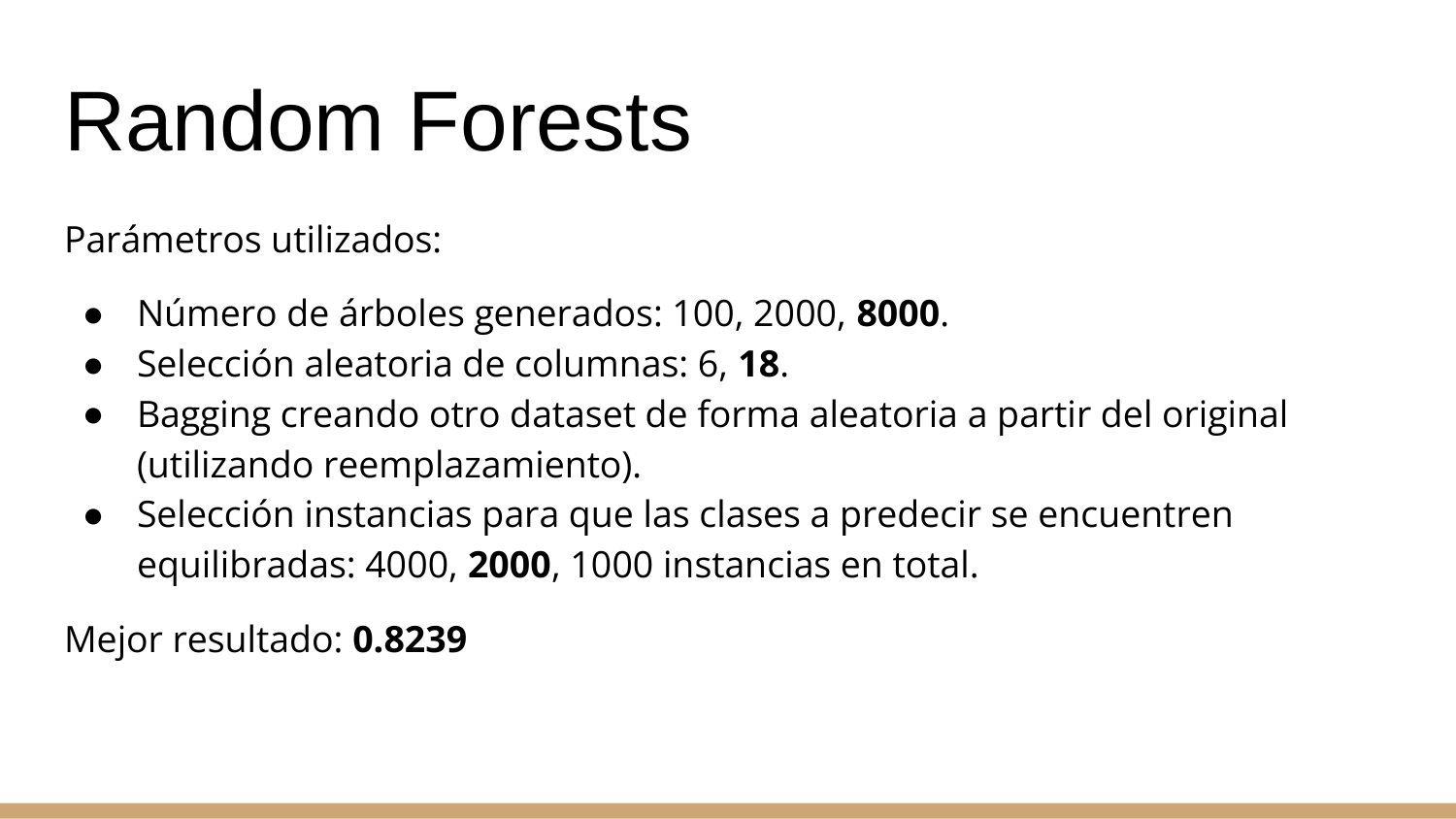

# Random Forests
Parámetros utilizados:
Número de árboles generados: 100, 2000, 8000.
Selección aleatoria de columnas: 6, 18.
Bagging creando otro dataset de forma aleatoria a partir del original (utilizando reemplazamiento).
Selección instancias para que las clases a predecir se encuentren equilibradas: 4000, 2000, 1000 instancias en total.
Mejor resultado: 0.8239